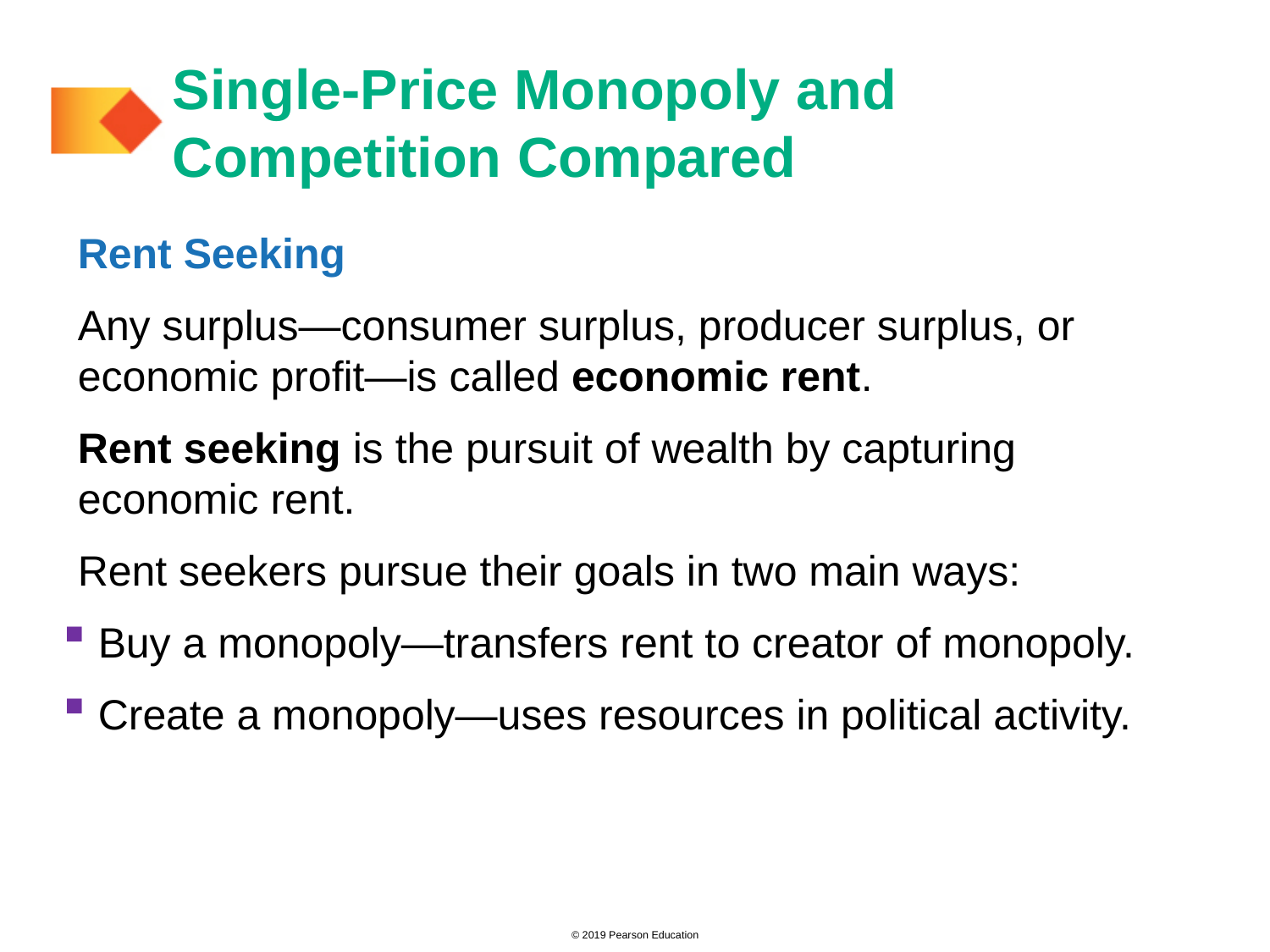

# Single-Price Monopoly and Competition Compared
Rent Seeking
Any surplus—consumer surplus, producer surplus, or economic profit—is called economic rent.
Rent seeking is the pursuit of wealth by capturing economic rent.
Rent seekers pursue their goals in two main ways:
 Buy a monopoly—transfers rent to creator of monopoly.
 Create a monopoly—uses resources in political activity.